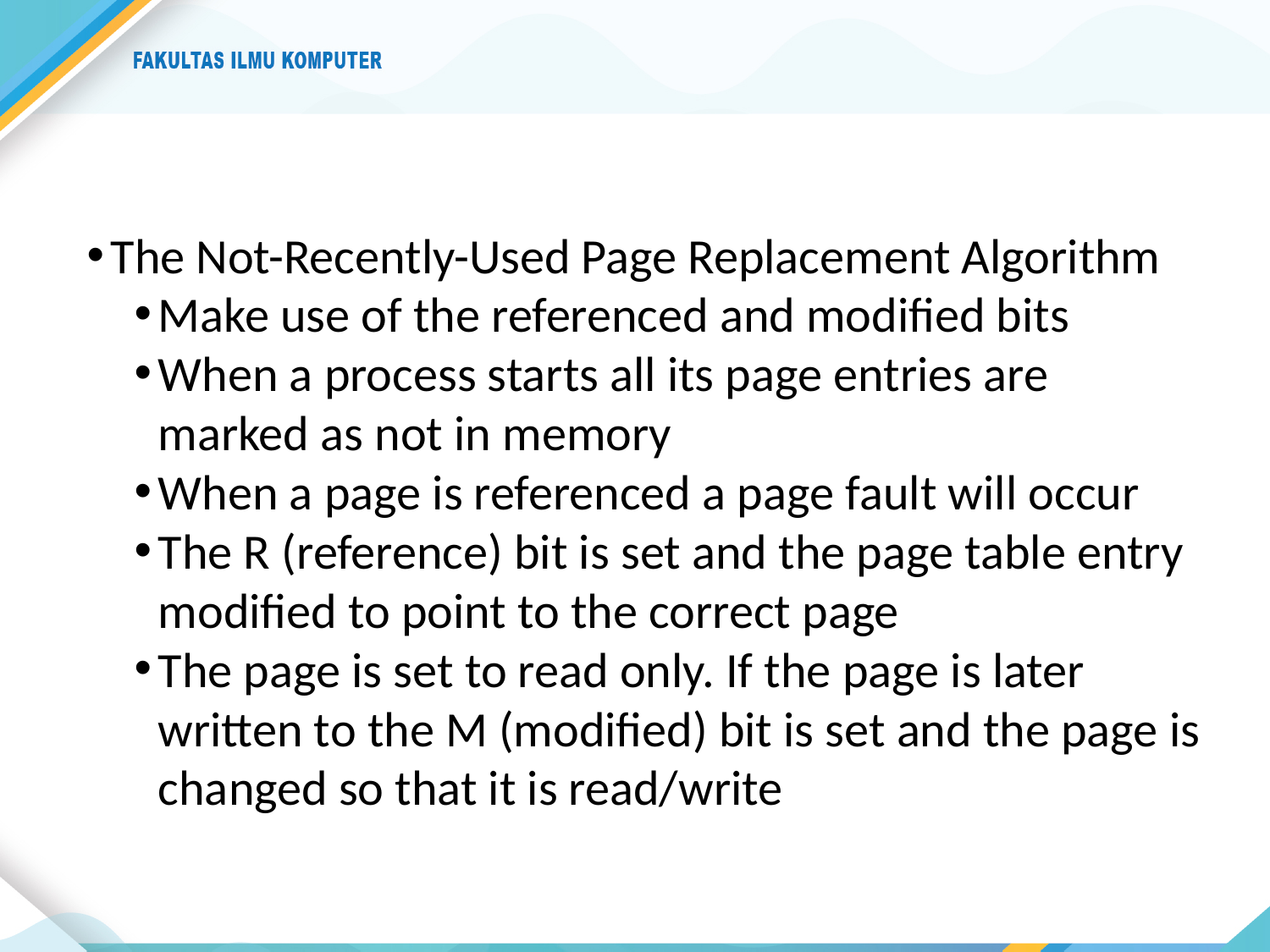

The Not-Recently-Used Page Replacement Algorithm
Make use of the referenced and modified bits
When a process starts all its page entries are marked as not in memory
When a page is referenced a page fault will occur
The R (reference) bit is set and the page table entry modified to point to the correct page
The page is set to read only. If the page is later written to the M (modified) bit is set and the page is changed so that it is read/write